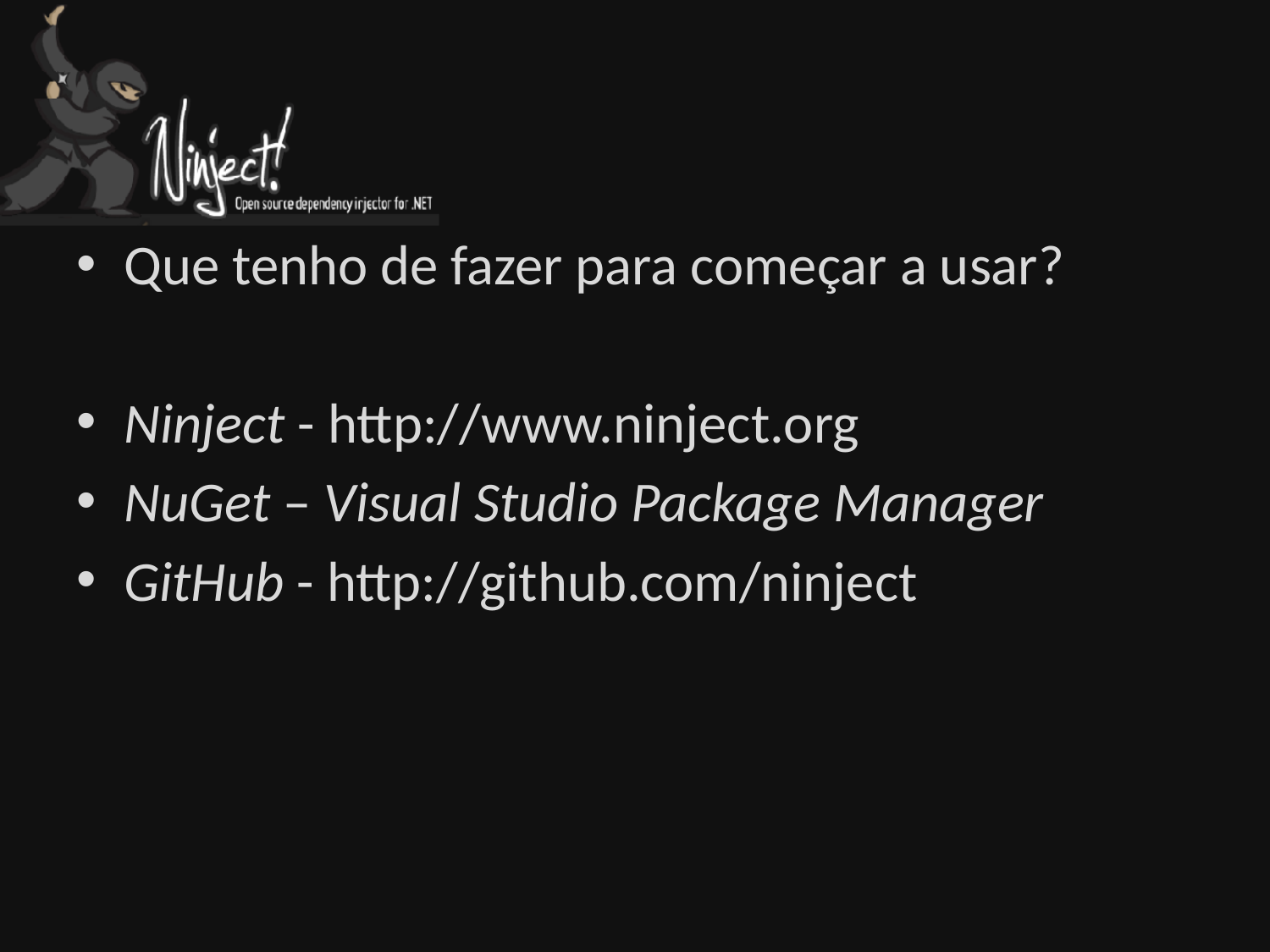

Que tenho de fazer para começar a usar?

Ninject - http://www.ninject.org
NuGet – Visual Studio Package Manager
GitHub - http://github.com/ninject